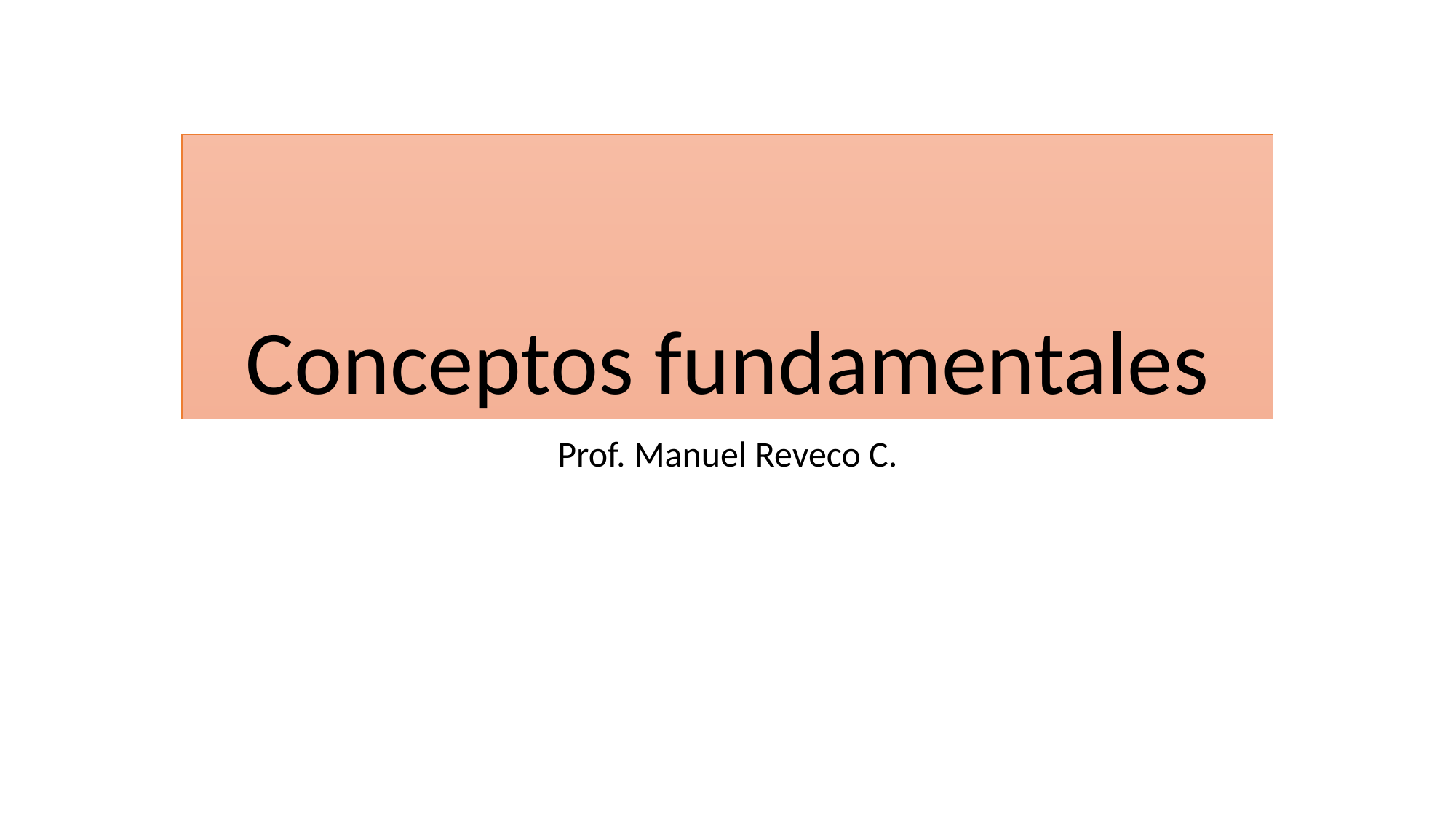

# Conceptos fundamentales
Prof. Manuel Reveco C.